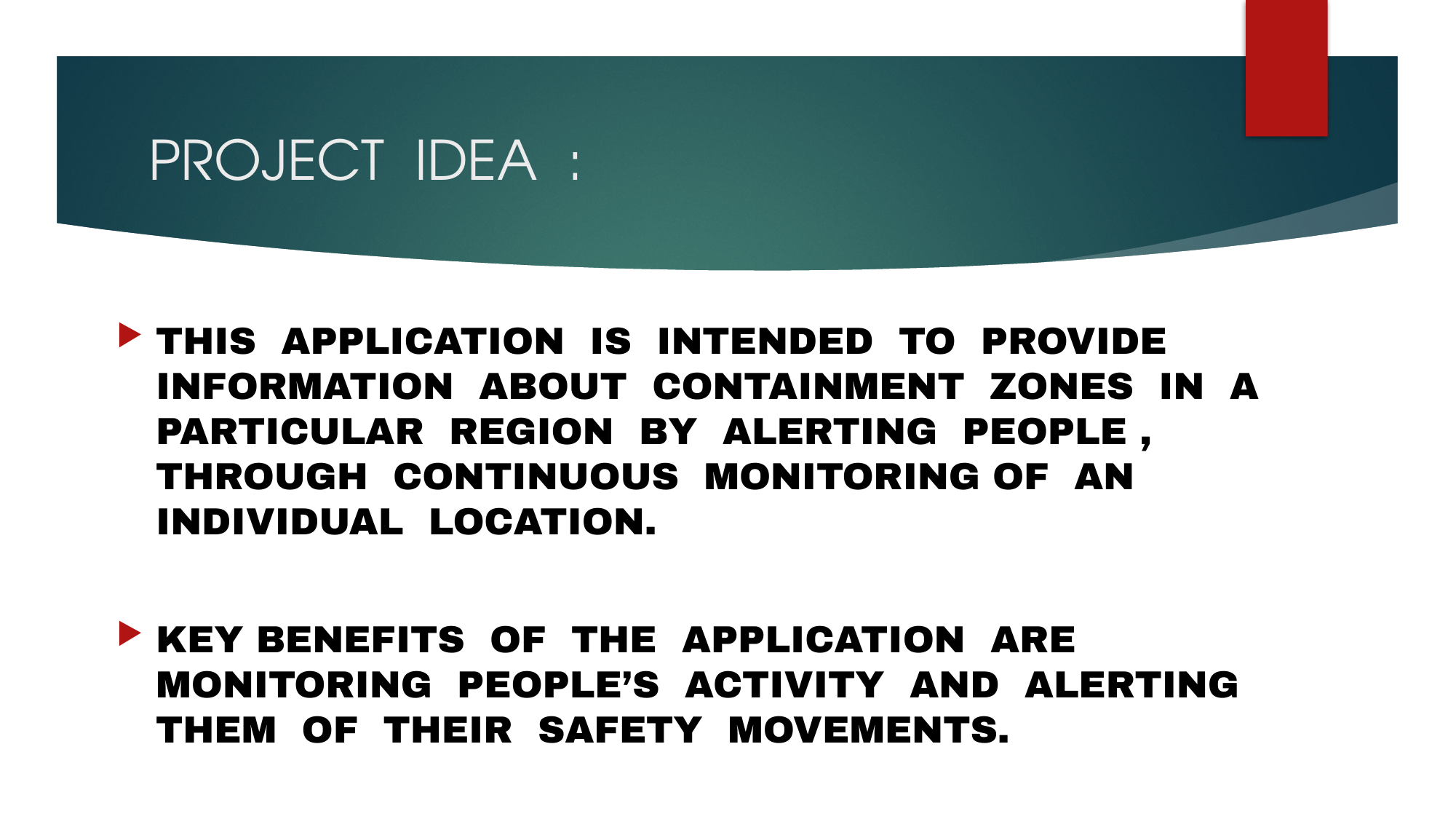

# PROJECT  IDEA  :
THIS  APPLICATION  IS  INTENDED  TO  PROVIDE  INFORMATION  ABOUT  CONTAINMENT  ZONES  IN  A  PARTICULAR  REGION  BY  ALERTING  PEOPLE , THROUGH  CONTINUOUS  MONITORING OF  AN  INDIVIDUAL  LOCATION.

KEY BENEFITS  OF  THE  APPLICATION  ARE  MONITORING  PEOPLE’S  ACTIVITY  AND  ALERTING  THEM  OF  THEIR  SAFETY  MOVEMENTS.